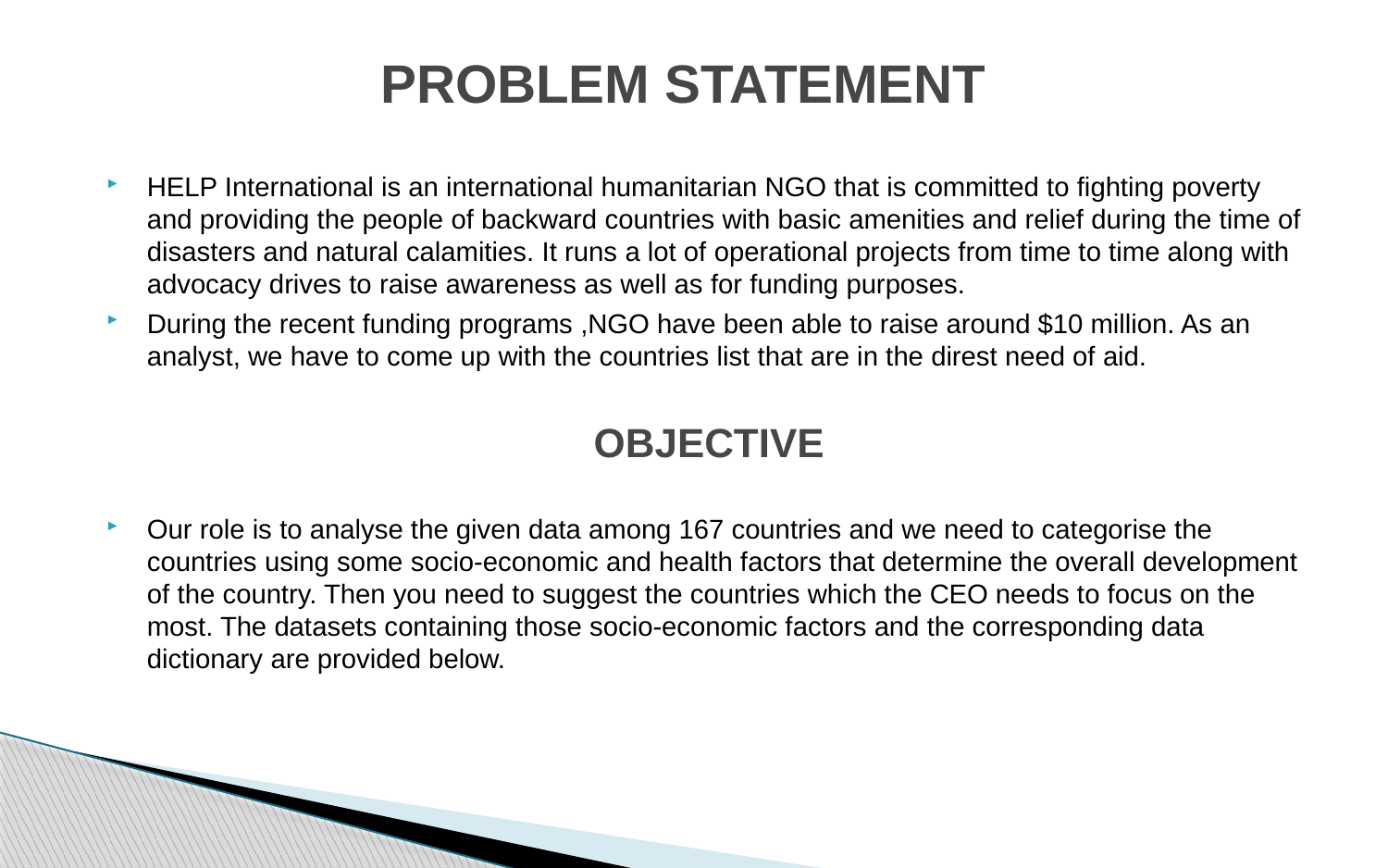

# PROBLEM STATEMENT
HELP International is an international humanitarian NGO that is committed to fighting poverty and providing the people of backward countries with basic amenities and relief during the time of disasters and natural calamities. It runs a lot of operational projects from time to time along with advocacy drives to raise awareness as well as for funding purposes.
During the recent funding programs ,NGO have been able to raise around $10 million. As an analyst, we have to come up with the countries list that are in the direst need of aid.

OBJECTIVE

Our role is to analyse the given data among 167 countries and we need to categorise the countries using some socio-economic and health factors that determine the overall development of the country. Then you need to suggest the countries which the CEO needs to focus on the most. The datasets containing those socio-economic factors and the corresponding data dictionary are provided below.